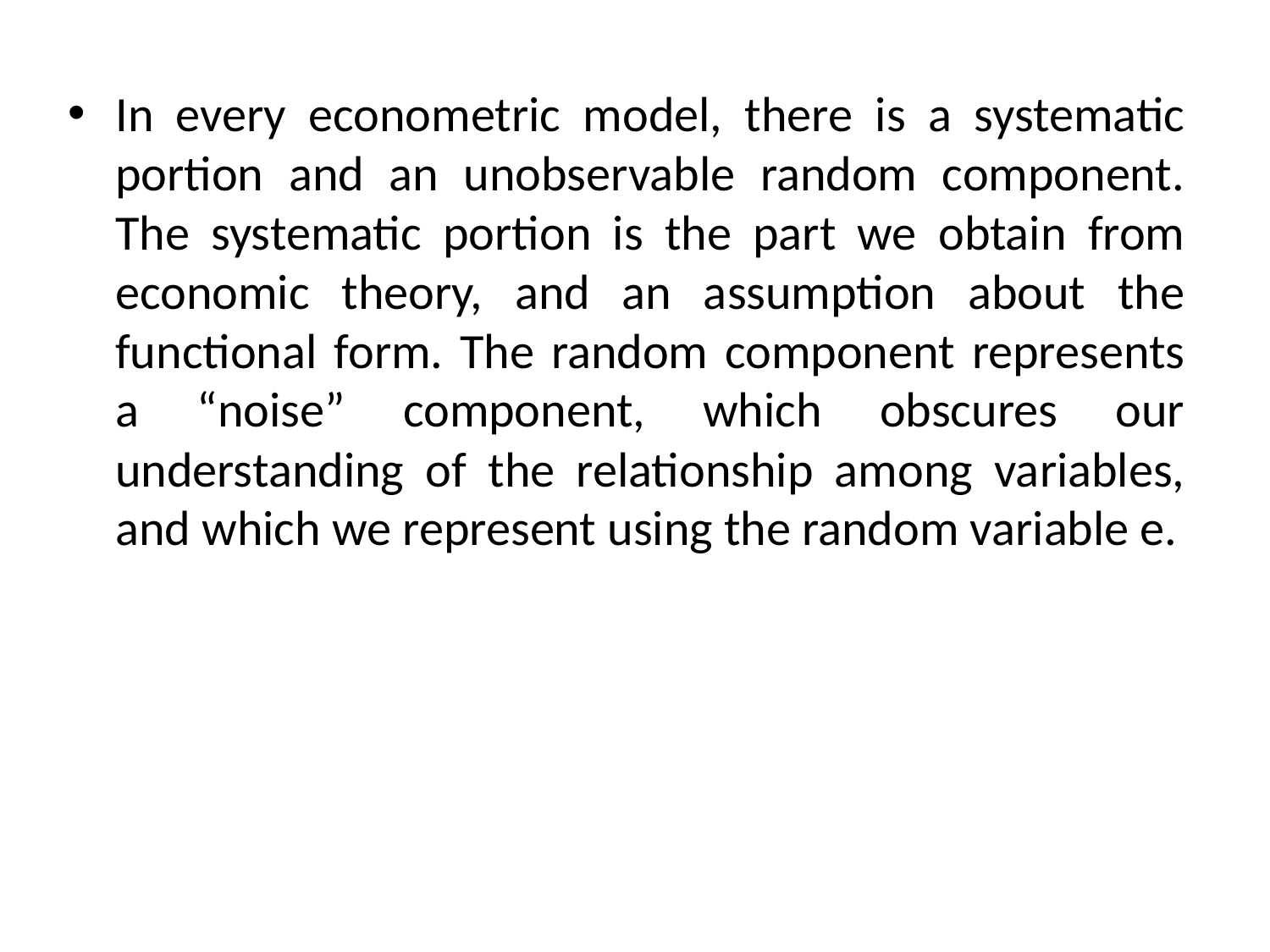

In every econometric model, there is a systematic portion and an unobservable random component. The systematic portion is the part we obtain from economic theory, and an assumption about the functional form. The random component represents a “noise” component, which obscures our understanding of the relationship among variables, and which we represent using the random variable e.